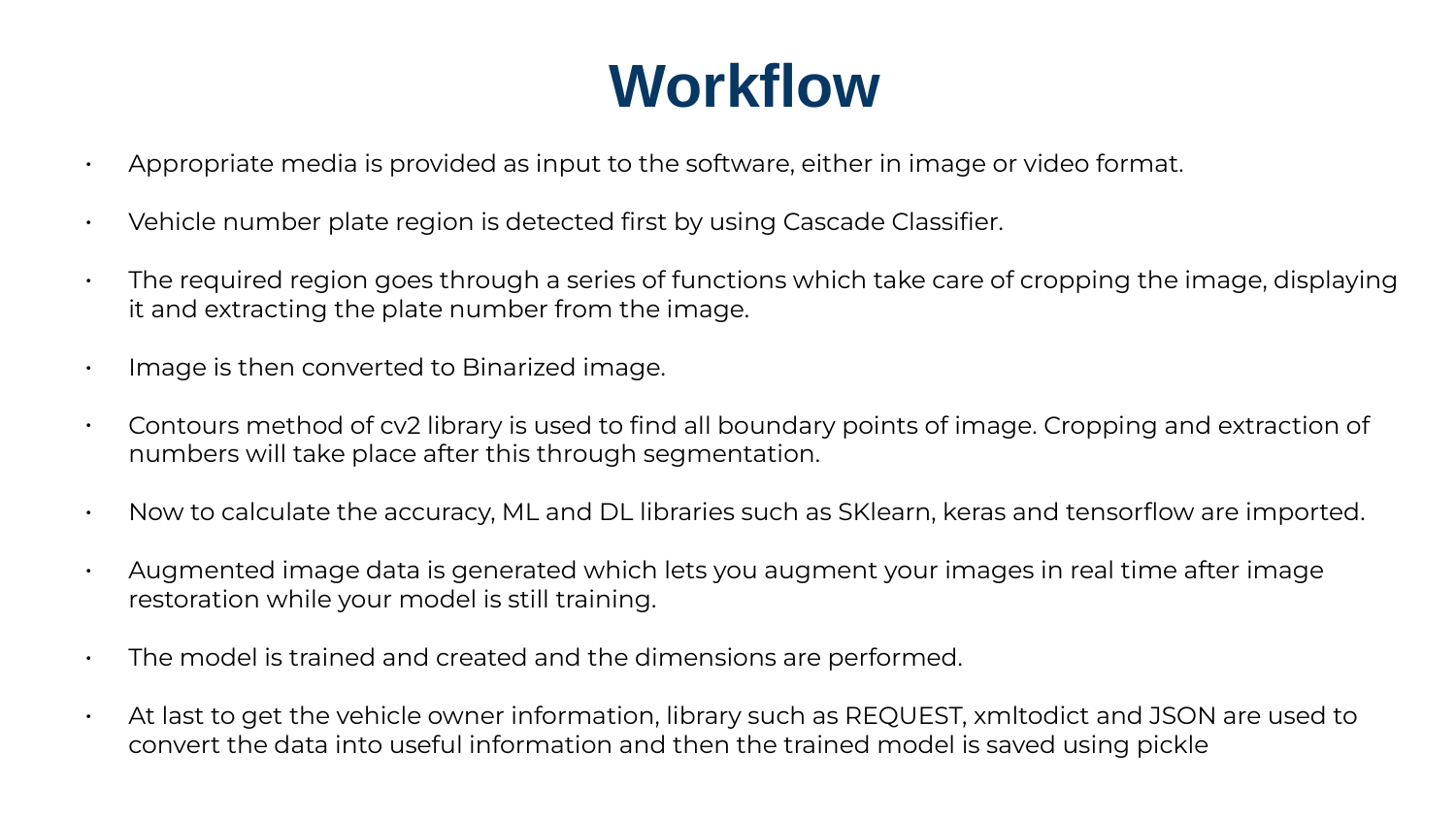

Workflow

Appropriate media is provided as input to the software, either in image or video format.

Vehicle number plate region is detected first by using Cascade Classifier.

The required region goes through a series of functions which take care of cropping the image, displaying it and extracting the plate number from the image.

Image is then converted to Binarized image.

Contours method of cv2 library is used to find all boundary points of image. Cropping and extraction of numbers will take place after this through segmentation.

Now to calculate the accuracy, ML and DL libraries such as SKlearn, keras and tensorflow are imported.

Augmented image data is generated which lets you augment your images in real time after image restoration while your model is still training.

The model is trained and created and the dimensions are performed.

At last to get the vehicle owner information, library such as REQUEST, xmltodict and JSON are used to convert the data into useful information and then the trained model is saved using pickle